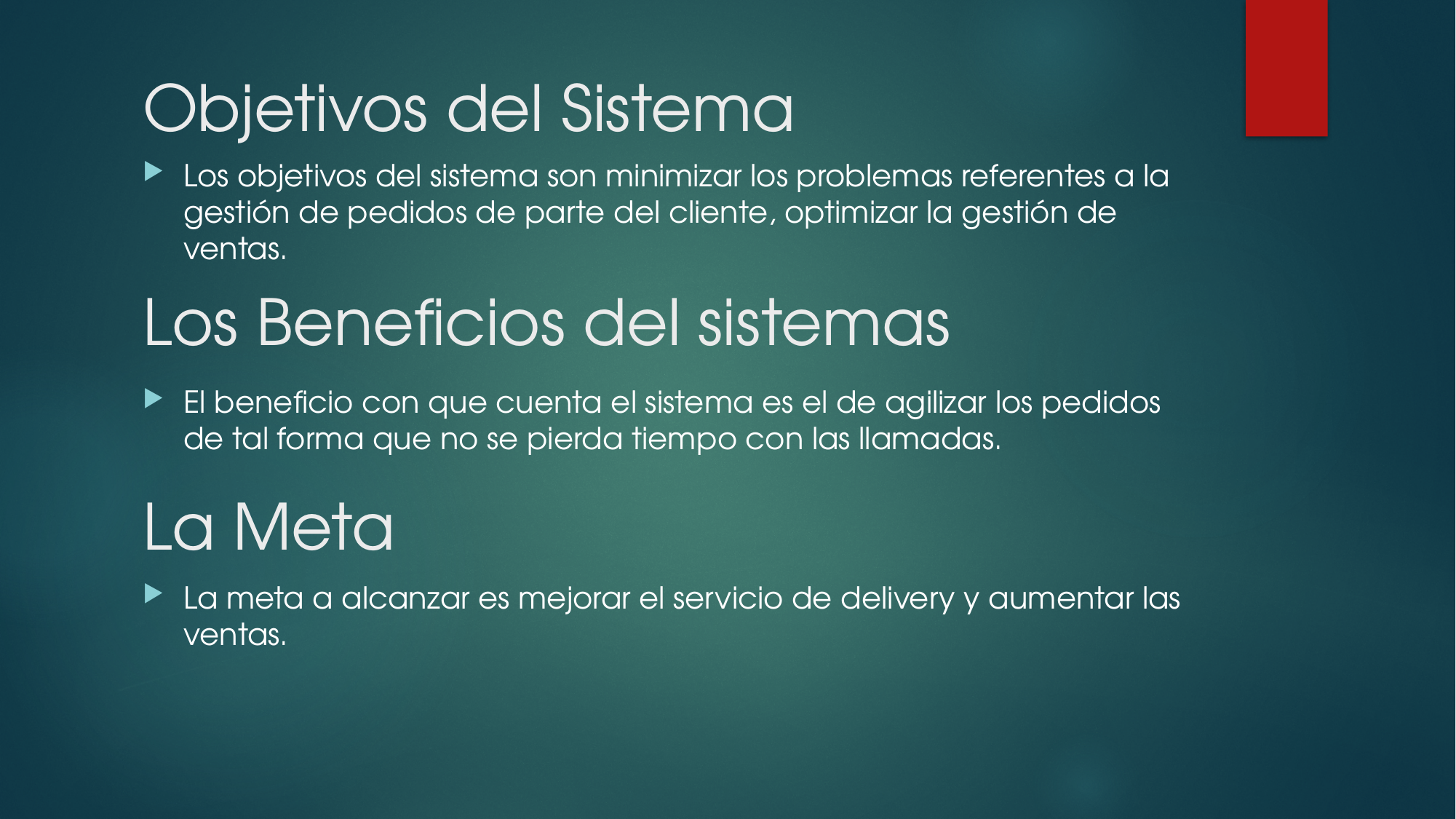

# Objetivos del Sistema
Los objetivos del sistema son minimizar los problemas referentes a la gestión de pedidos de parte del cliente, optimizar la gestión de ventas.

Los Beneficios del sistemas
El beneficio con que cuenta el sistema es el de agilizar los pedidos de tal forma que no se pierda tiempo con las llamadas.

La Meta
La meta a alcanzar es mejorar el servicio de delivery y aumentar las ventas.